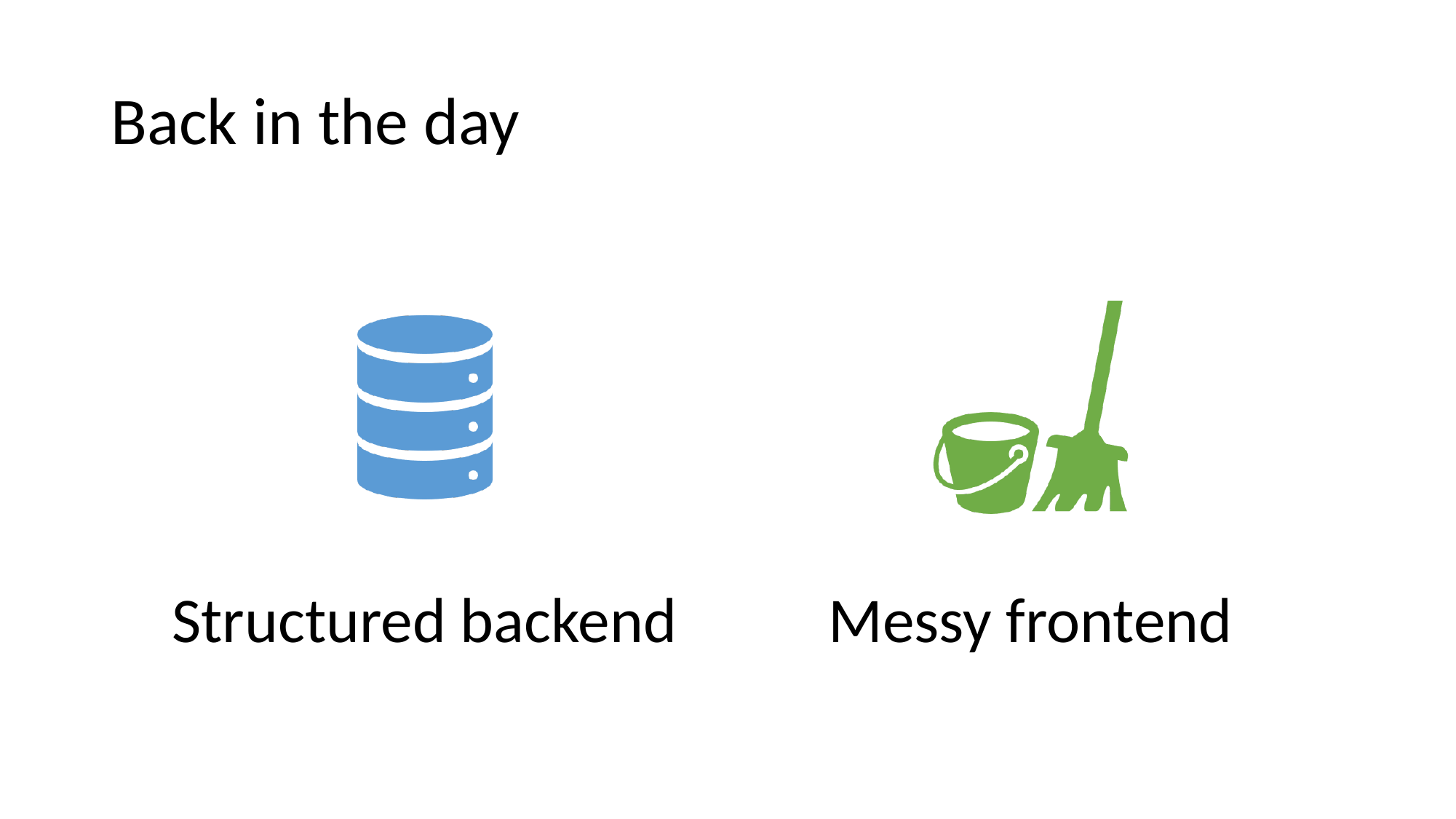

# Back in the day
Structured backend
Messy frontend